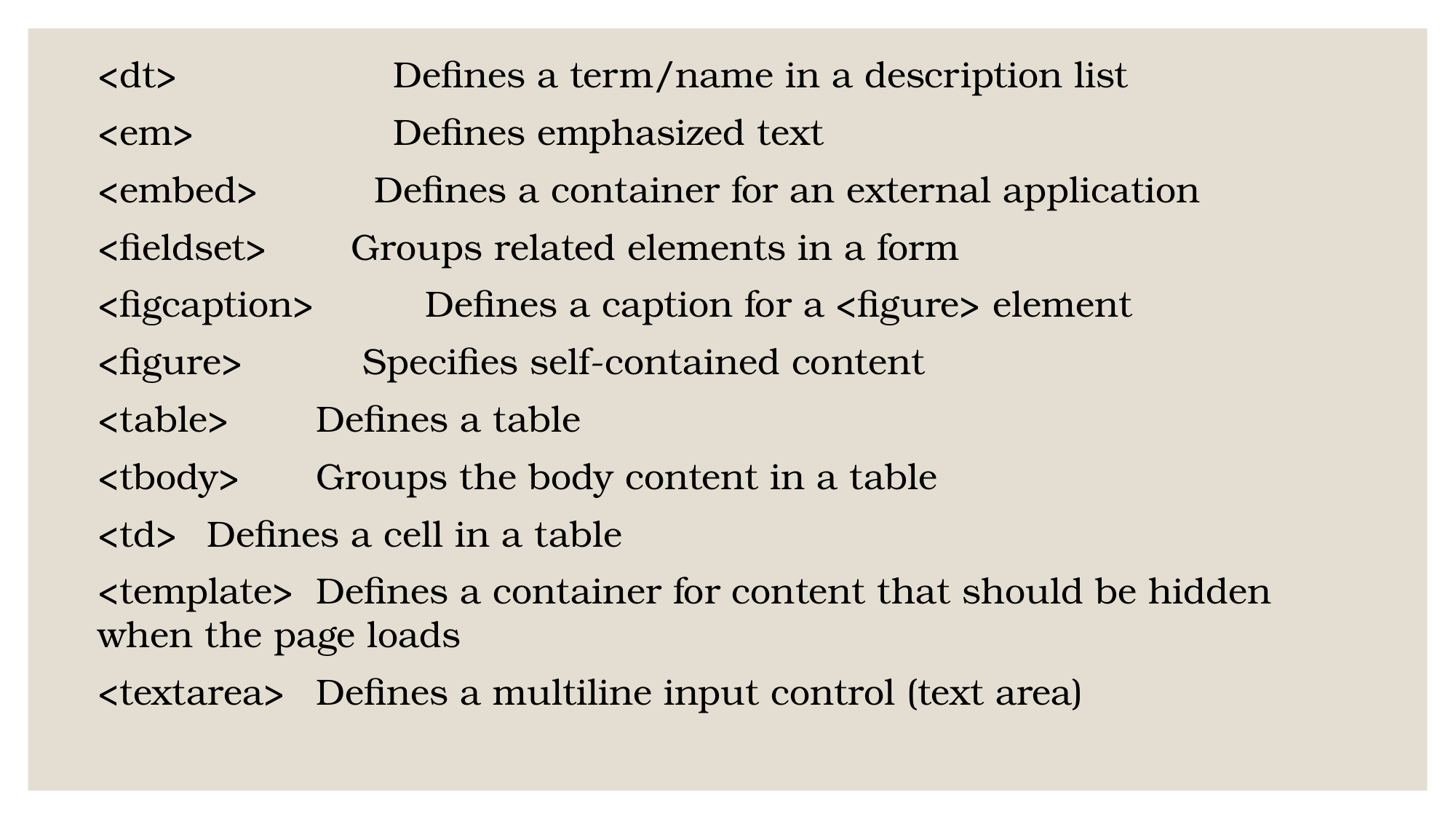

<dt>	                Defines a term/name in a description list
<em>	                Defines emphasized text
<embed>	     Defines a container for an external application
<fieldset>	   Groups related elements in a form
<figcaption> 	Defines a caption for a <figure> element
<figure>	    Specifies self-contained content
<table>	Defines a table
<tbody>	Groups the body content in a table
<td>	Defines a cell in a table
<template>	Defines a container for content that should be hidden when the page loads
<textarea>	Defines a multiline input control (text area)